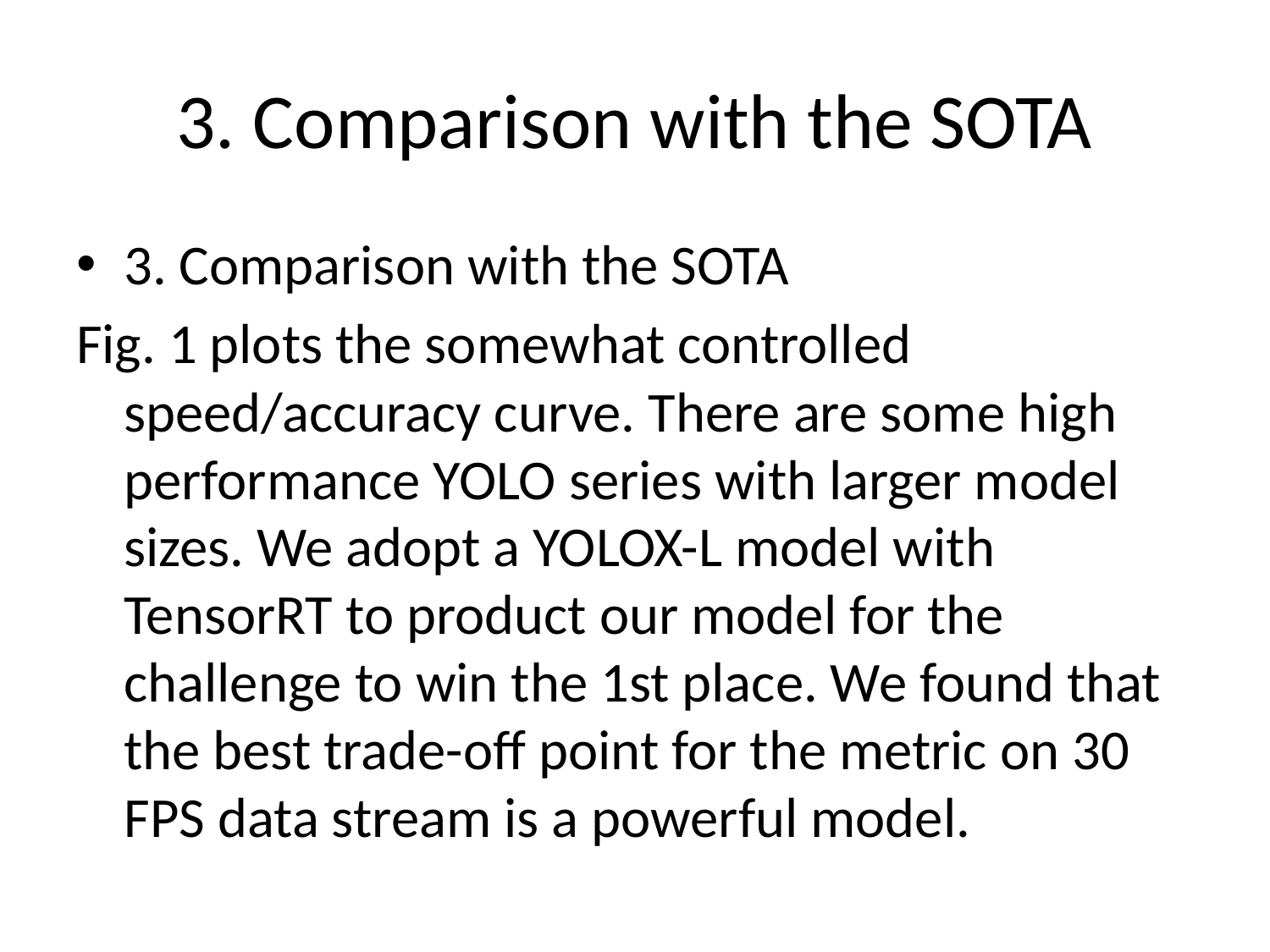

# 3. Comparison with the SOTA
3. Comparison with the SOTA
Fig. 1 plots the somewhat controlled speed/accuracy curve. There are some high performance YOLO series with larger model sizes. We adopt a YOLOX-L model with TensorRT to product our model for the challenge to win the 1st place. We found that the best trade-off point for the metric on 30 FPS data stream is a powerful model.